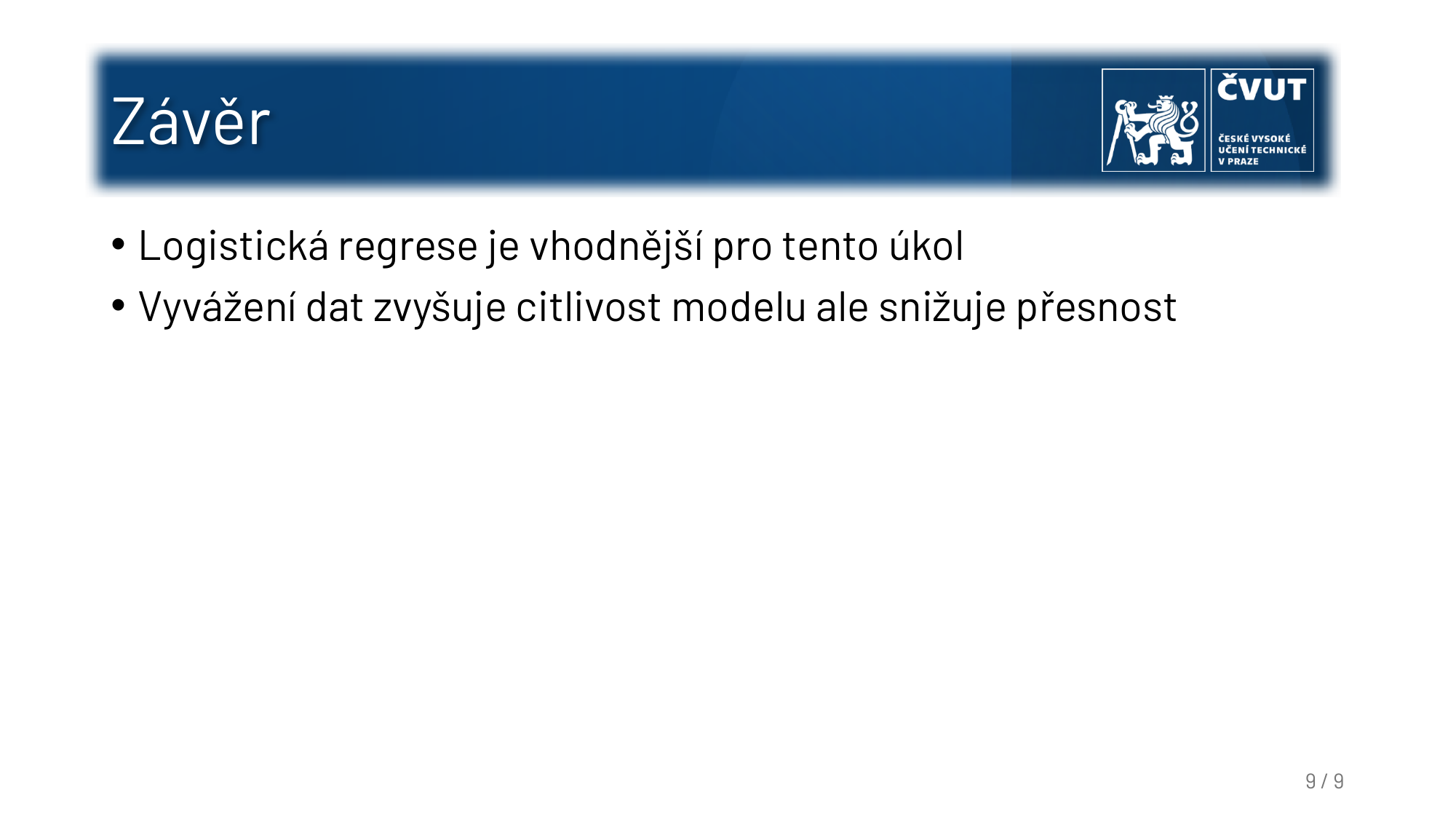

# Závěr
Logistická regrese je vhodnější pro tento úkol
Vyvážení dat zvyšuje citlivost modelu ale snižuje přesnost